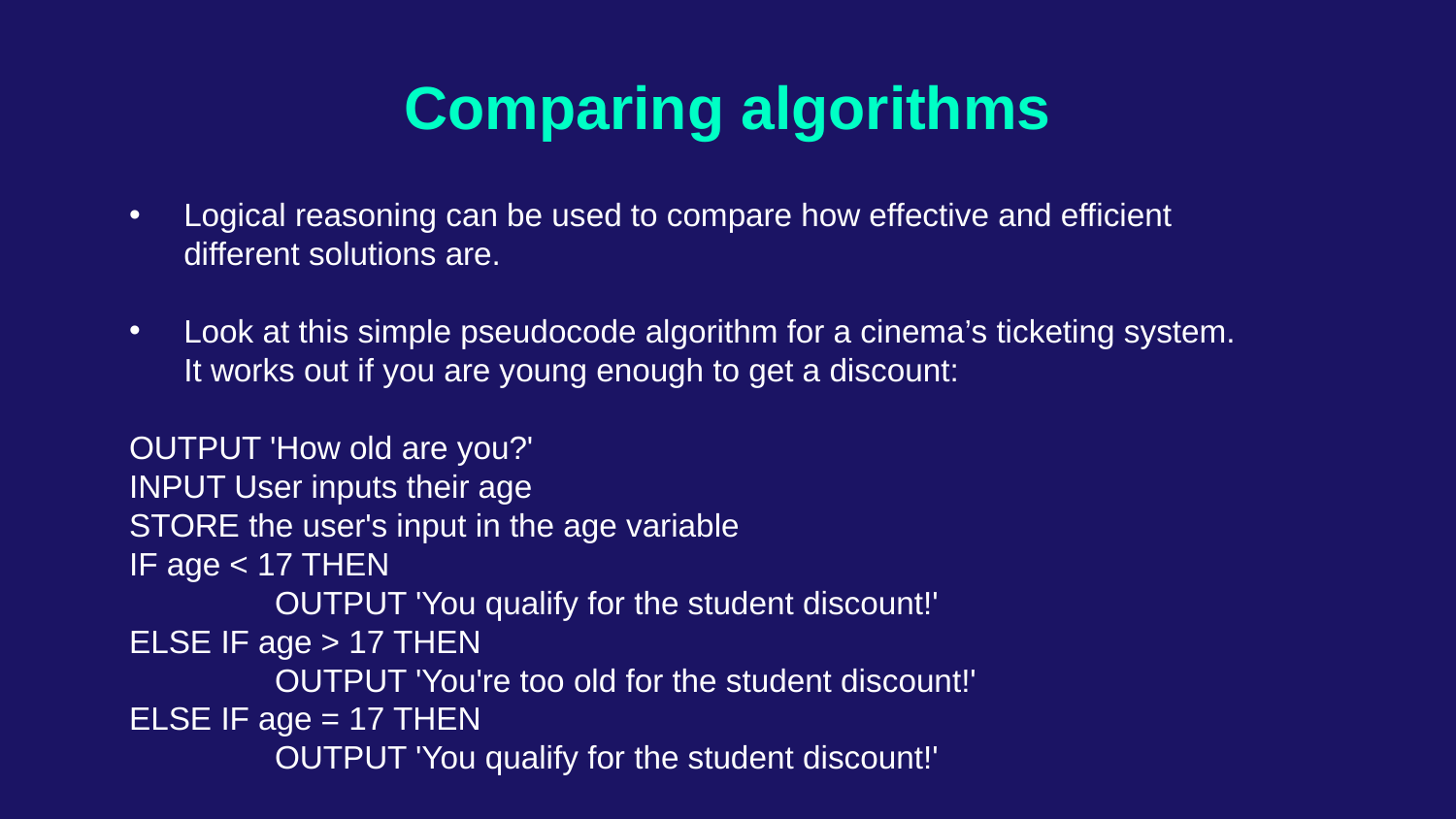

# Comparing algorithms
Logical reasoning can be used to compare how effective and efficient different solutions are.

Look at this simple pseudocode algorithm for a cinema’s ticketing system. It works out if you are young enough to get a discount:

OUTPUT 'How old are you?'
INPUT User inputs their age
STORE the user's input in the age variable
IF age < 17 THEN
	OUTPUT 'You qualify for the student discount!'
ELSE IF age > 17 THEN
	OUTPUT 'You're too old for the student discount!'
ELSE IF age = 17 THEN
	OUTPUT 'You qualify for the student discount!'